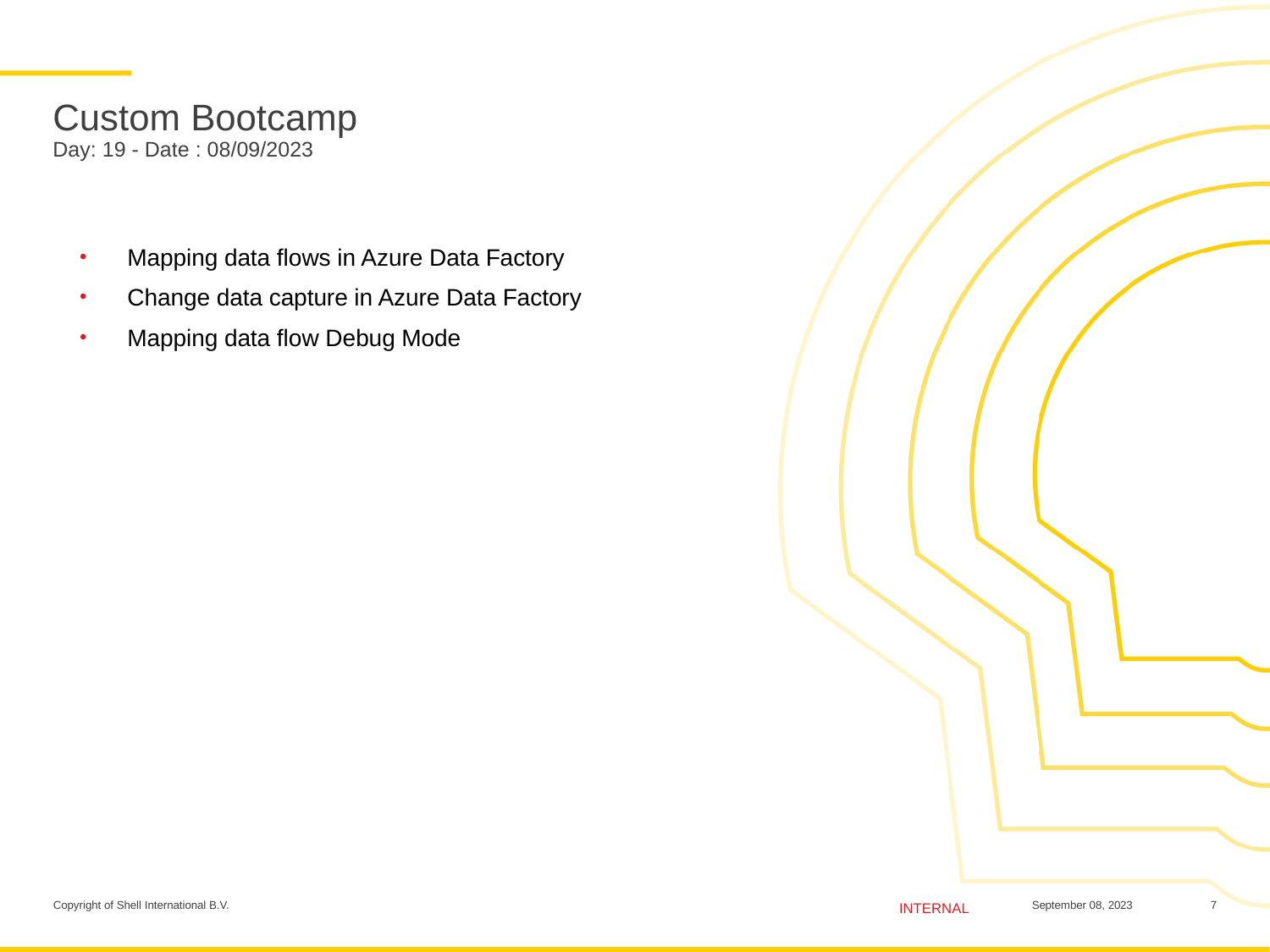

# Custom Bootcamp Day: 19 - Date : 08/09/2023
Mapping data flows in Azure Data Factory
Change data capture in Azure Data Factory
Mapping data flow Debug Mode

7
September 08, 2023